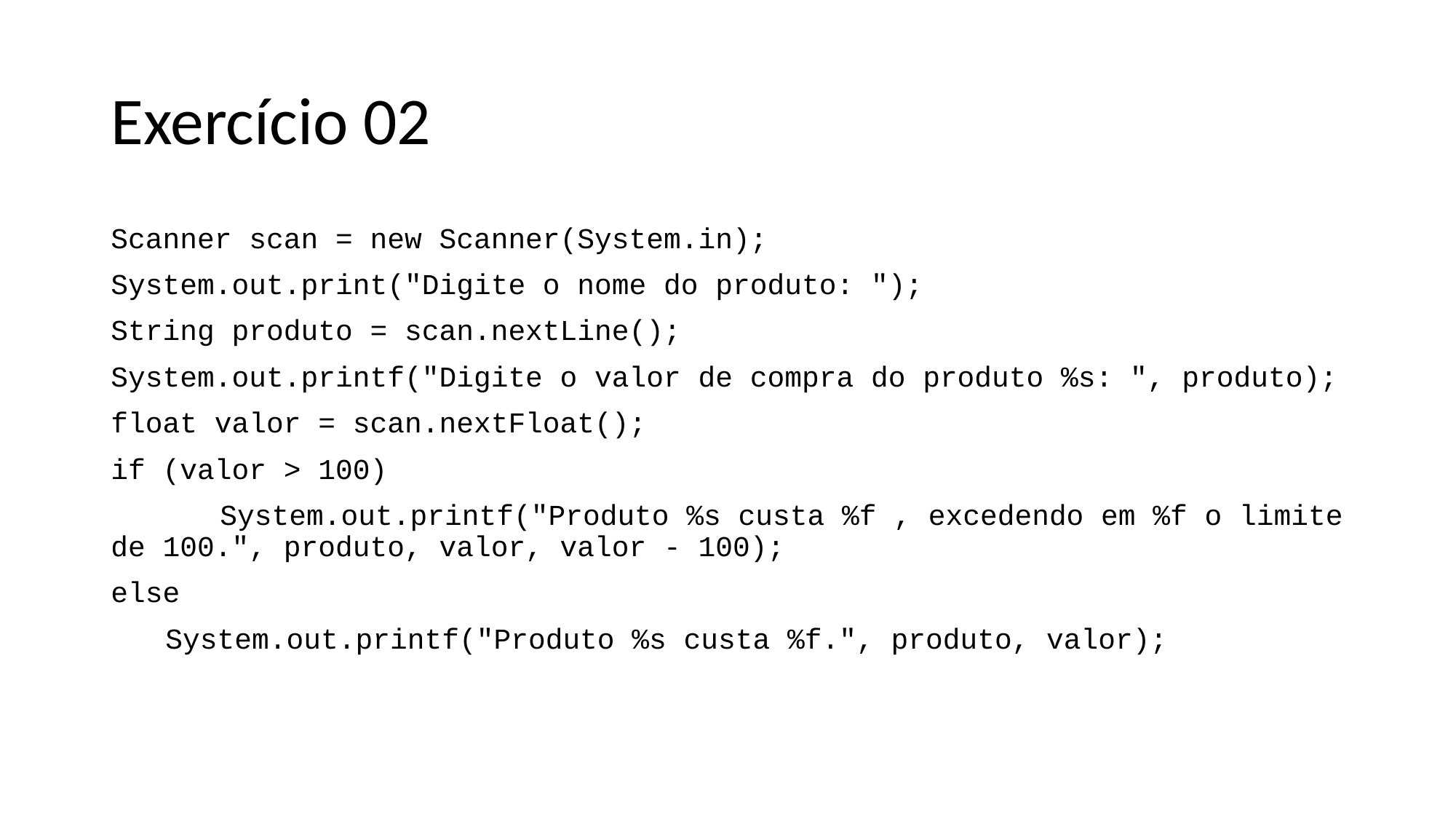

# Exercício 02
Scanner scan = new Scanner(System.in);
System.out.print("Digite o nome do produto: ");
String produto = scan.nextLine();
System.out.printf("Digite o valor de compra do produto %s: ", produto);
float valor = scan.nextFloat();
if (valor > 100)
	System.out.printf("Produto %s custa %f , excedendo em %f o limite de 100.", produto, valor, valor - 100);
else
System.out.printf("Produto %s custa %f.", produto, valor);